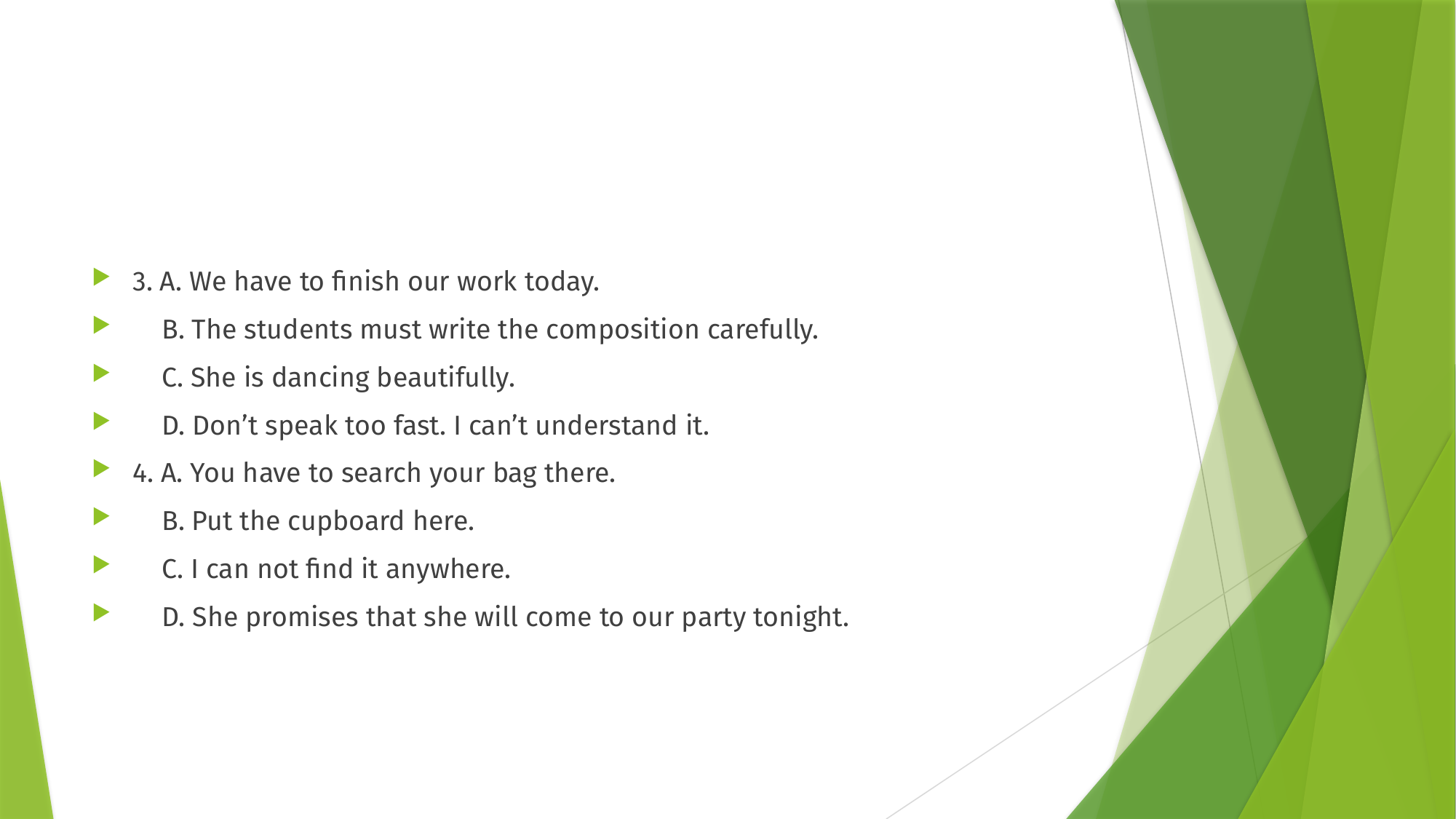

#
3. A. We have to finish our work today.
    B. The students must write the composition carefully.
    C. She is dancing beautifully.
    D. Don’t speak too fast. I can’t understand it.
4. A. You have to search your bag there.
    B. Put the cupboard here.
    C. I can not find it anywhere.
    D. She promises that she will come to our party tonight.